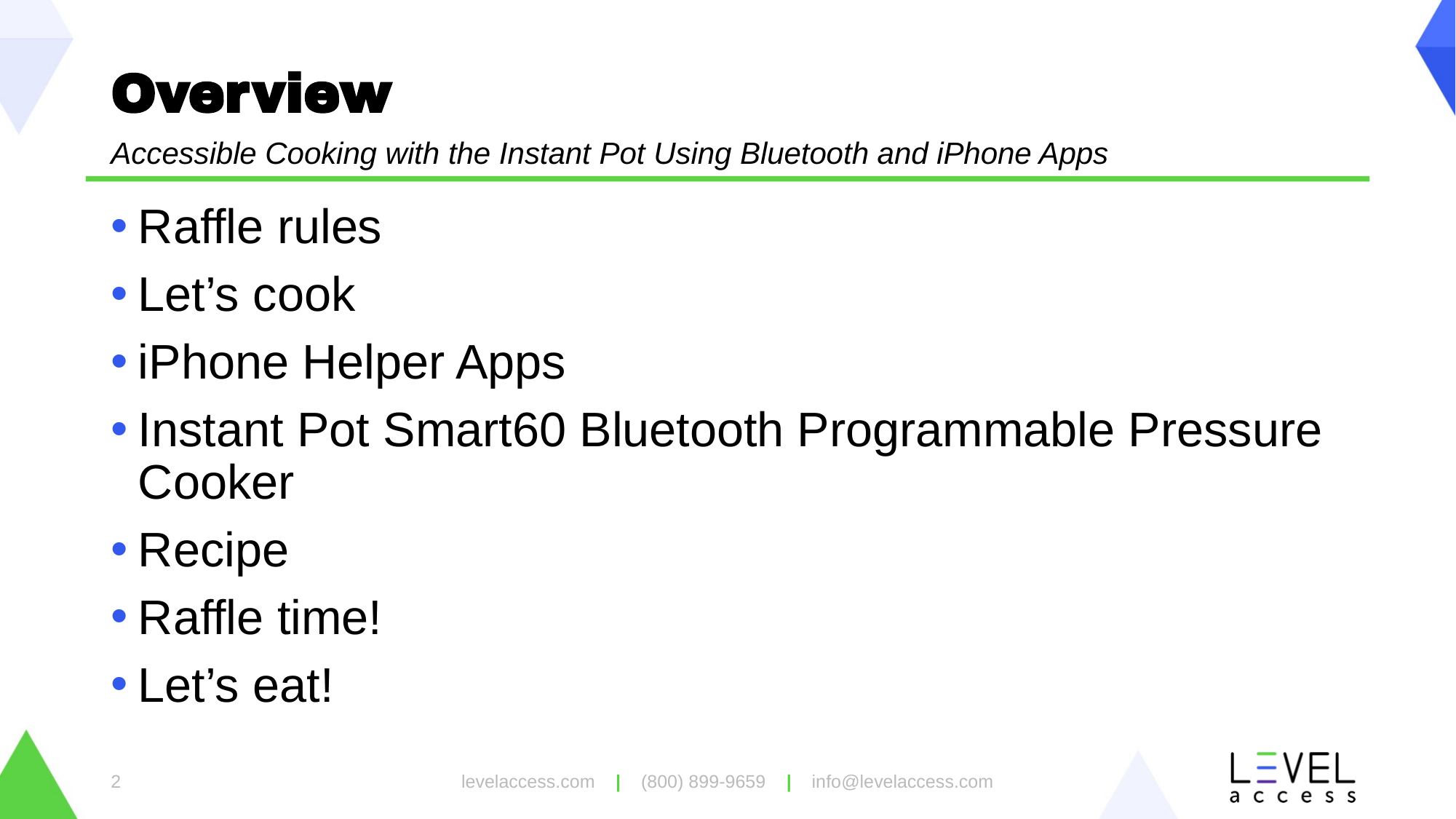

# Overview
Accessible Cooking with the Instant Pot Using Bluetooth and iPhone Apps
Raffle rules
Let’s cook
iPhone Helper Apps
Instant Pot Smart60 Bluetooth Programmable Pressure Cooker
Recipe
Raffle time!
Let’s eat!

levelaccess.com    |    (800) 899-9659    |    info@levelaccess.com
2